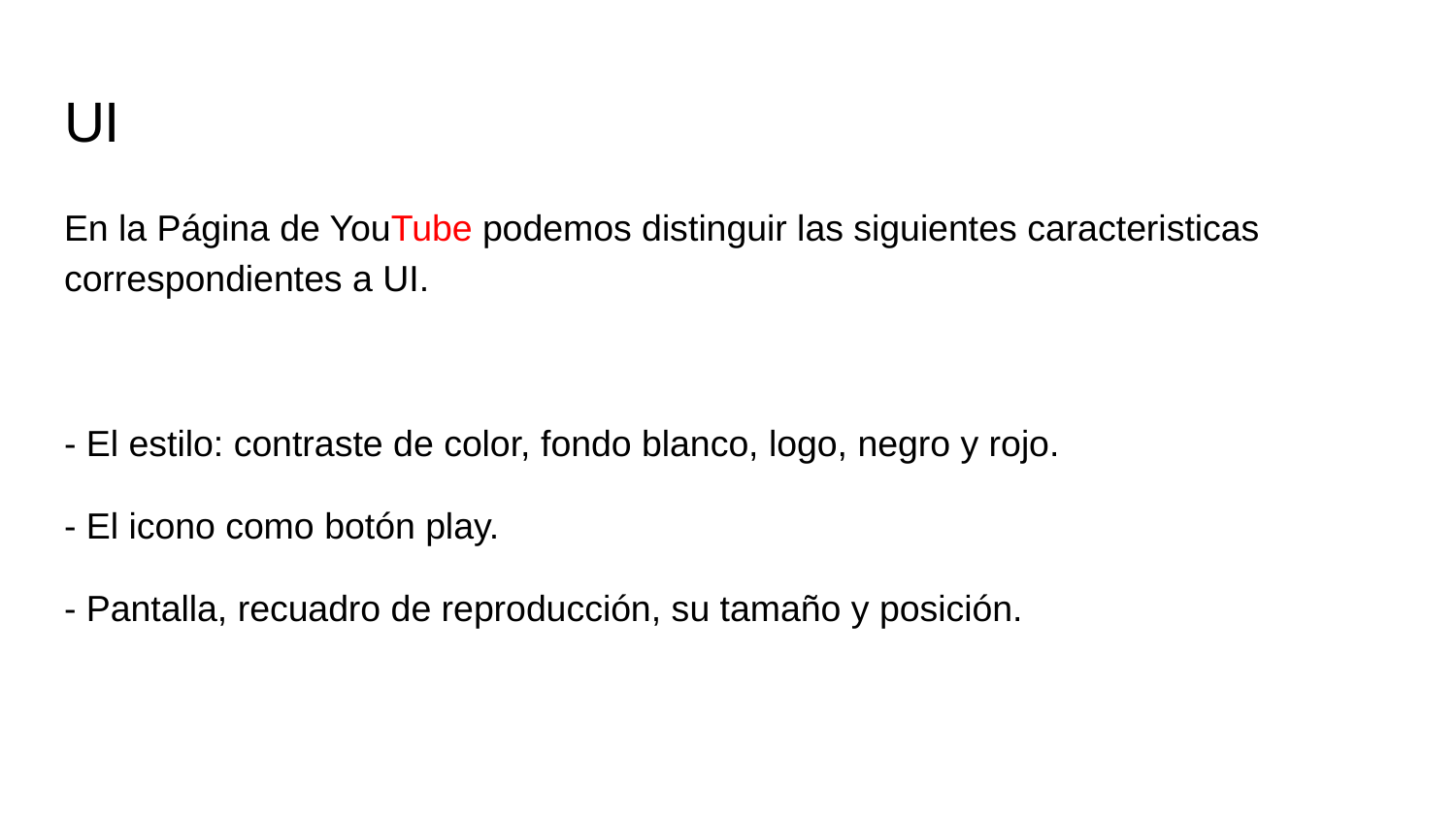

# UI
En la Página de YouTube podemos distinguir las siguientes caracteristicas correspondientes a UI.

- El estilo: contraste de color, fondo blanco, logo, negro y rojo.
- El icono como botón play.
- Pantalla, recuadro de reproducción, su tamaño y posición.